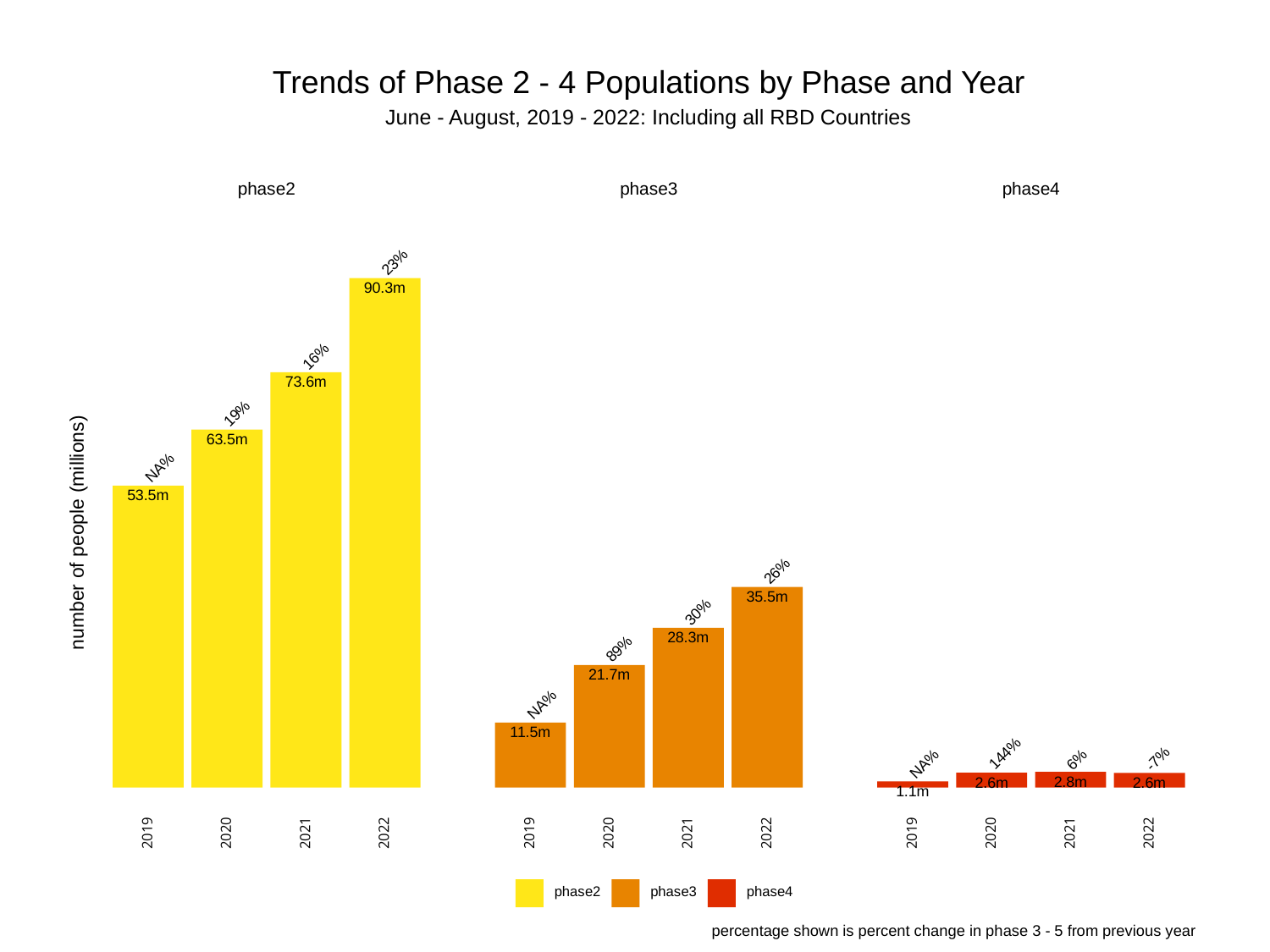

Trends of Phase 2 - 4 Populations by Phase and Year
June - August, 2019 - 2022: Including all RBD Countries
phase2
phase3
phase4
23%

90.3m
16%

73.6m
19%

63.5m
NA%

53.5m
number of people (millions)
26%

35.5m
30%

28.3m
89%

21.7m
NA%

11.5m
144%
-7%
6%
NA%

2.8m
2.6m
2.6m

1.1m
2019
2020
2021
2022
2019
2020
2021
2022
2019
2020
2021
2022

phase2
phase3
phase4
percentage shown is percent change in phase 3 - 5 from previous year